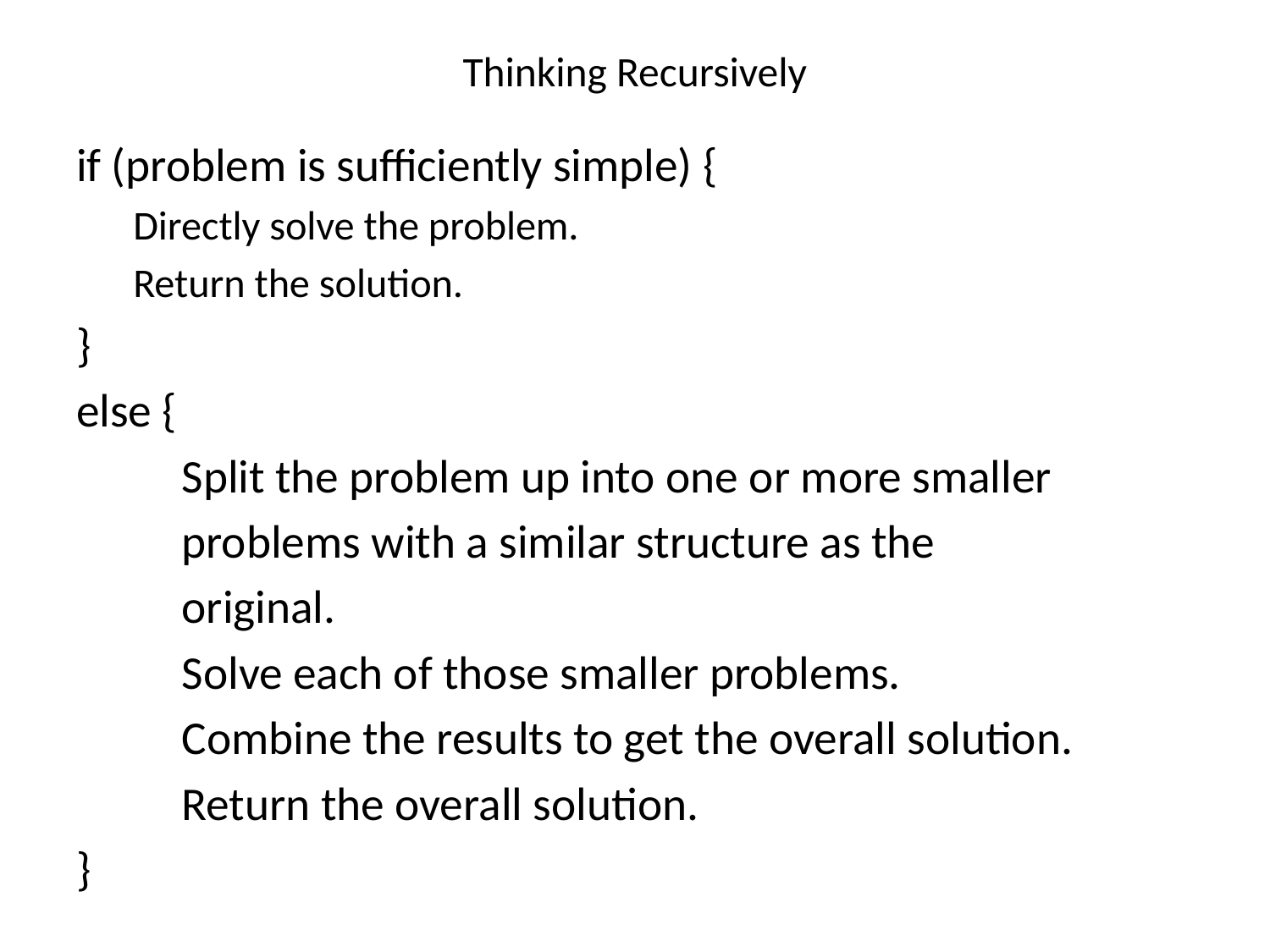

# Thinking Recursively
if (problem is sufficiently simple) {
Directly solve the problem.
Return the solution.
}
else {
	Split the problem up into one or more smaller
		problems with a similar structure as the
		original.
	Solve each of those smaller problems.
	Combine the results to get the overall solution.
	Return the overall solution.
}